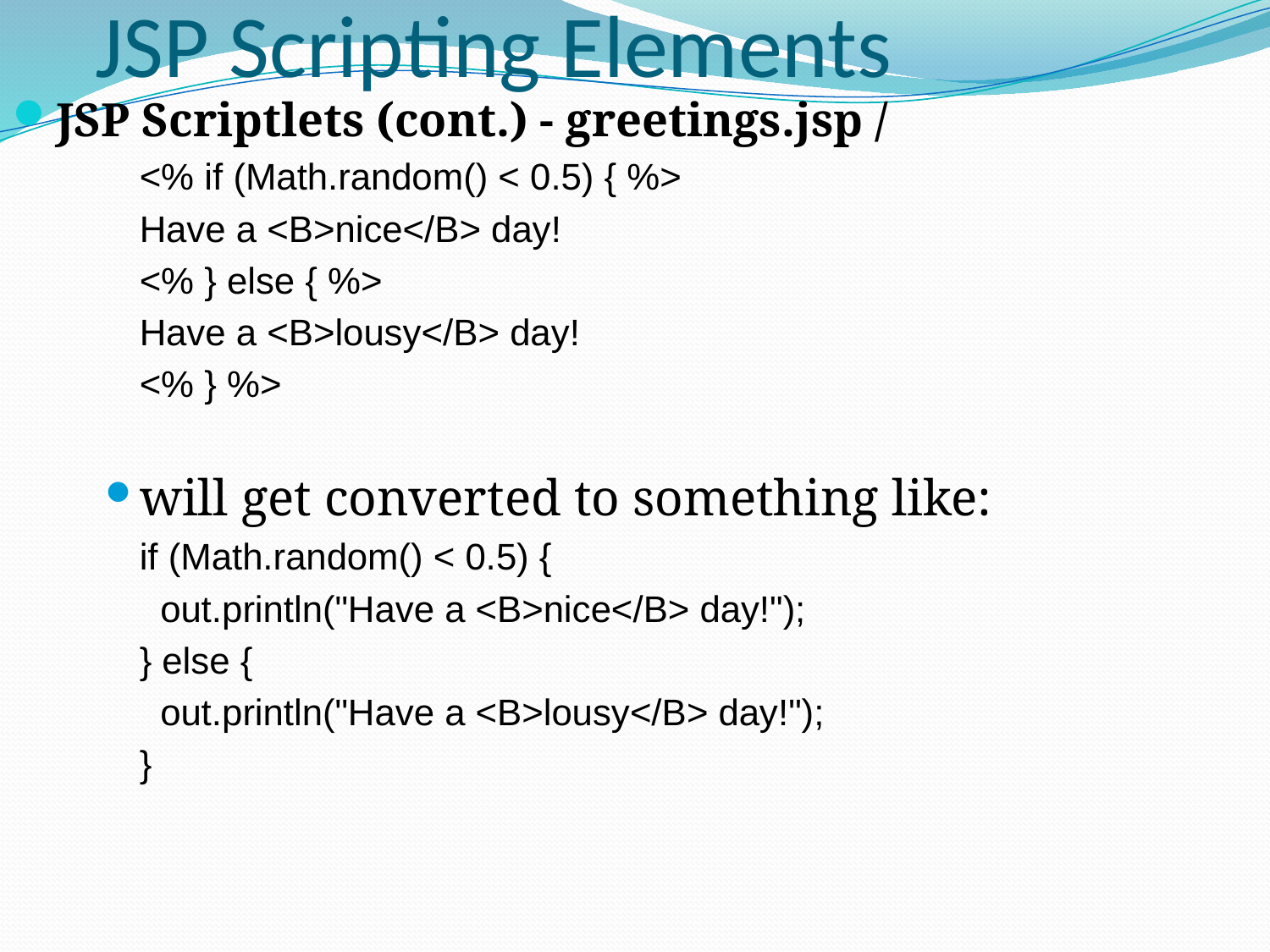

# JSP Scripting Elements
JSP Scriptlets (cont.) - greetings.jsp /
<% if (Math.random() < 0.5) { %>
Have a <B>nice</B> day!
<% } else { %>
Have a <B>lousy</B> day!
<% } %>

will get converted to something like:
if (Math.random() < 0.5) {
  out.println("Have a <B>nice</B> day!");
} else {
  out.println("Have a <B>lousy</B> day!");
}